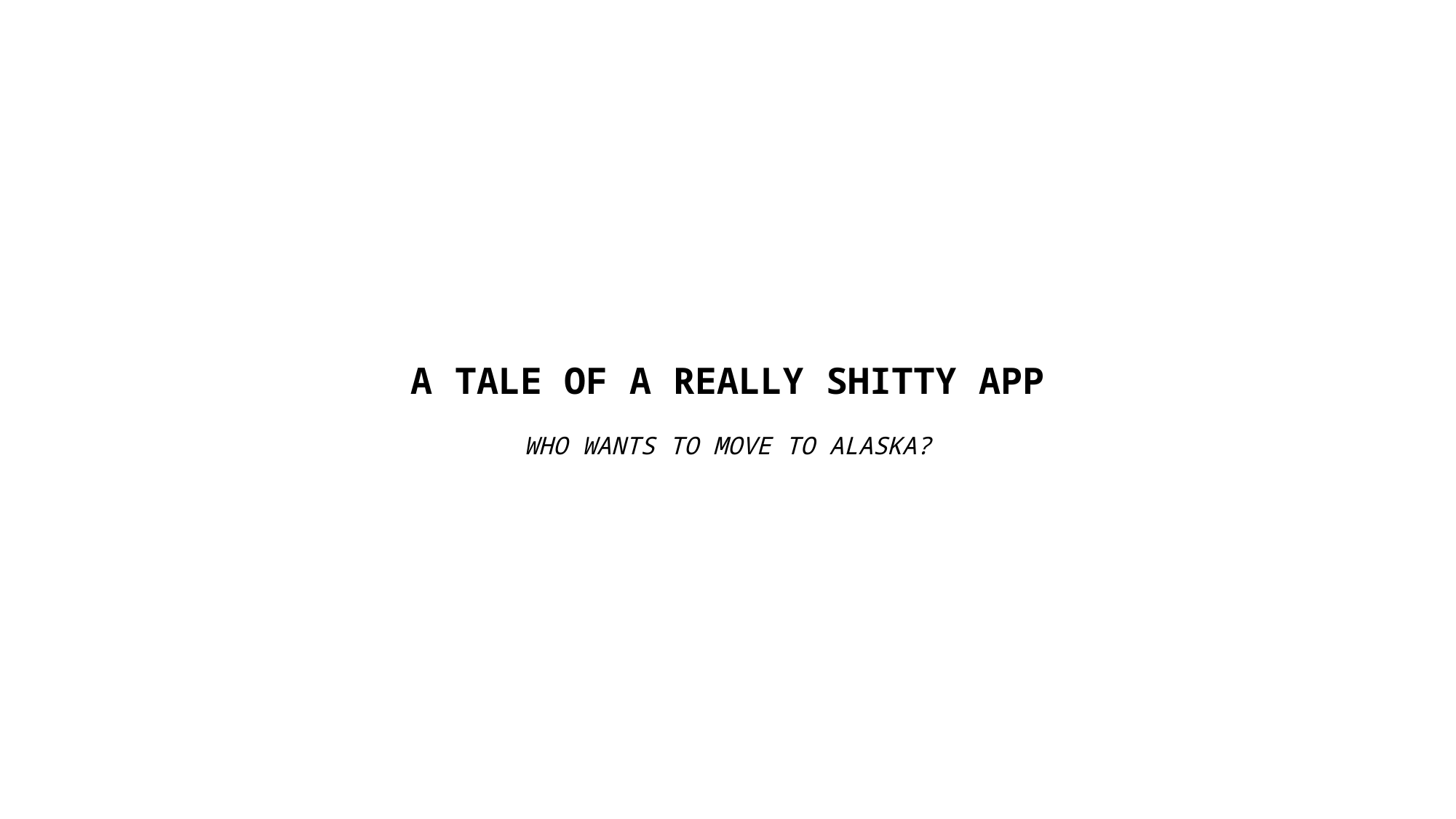

A tale of a really shitty app
who wants to move to Alaska?